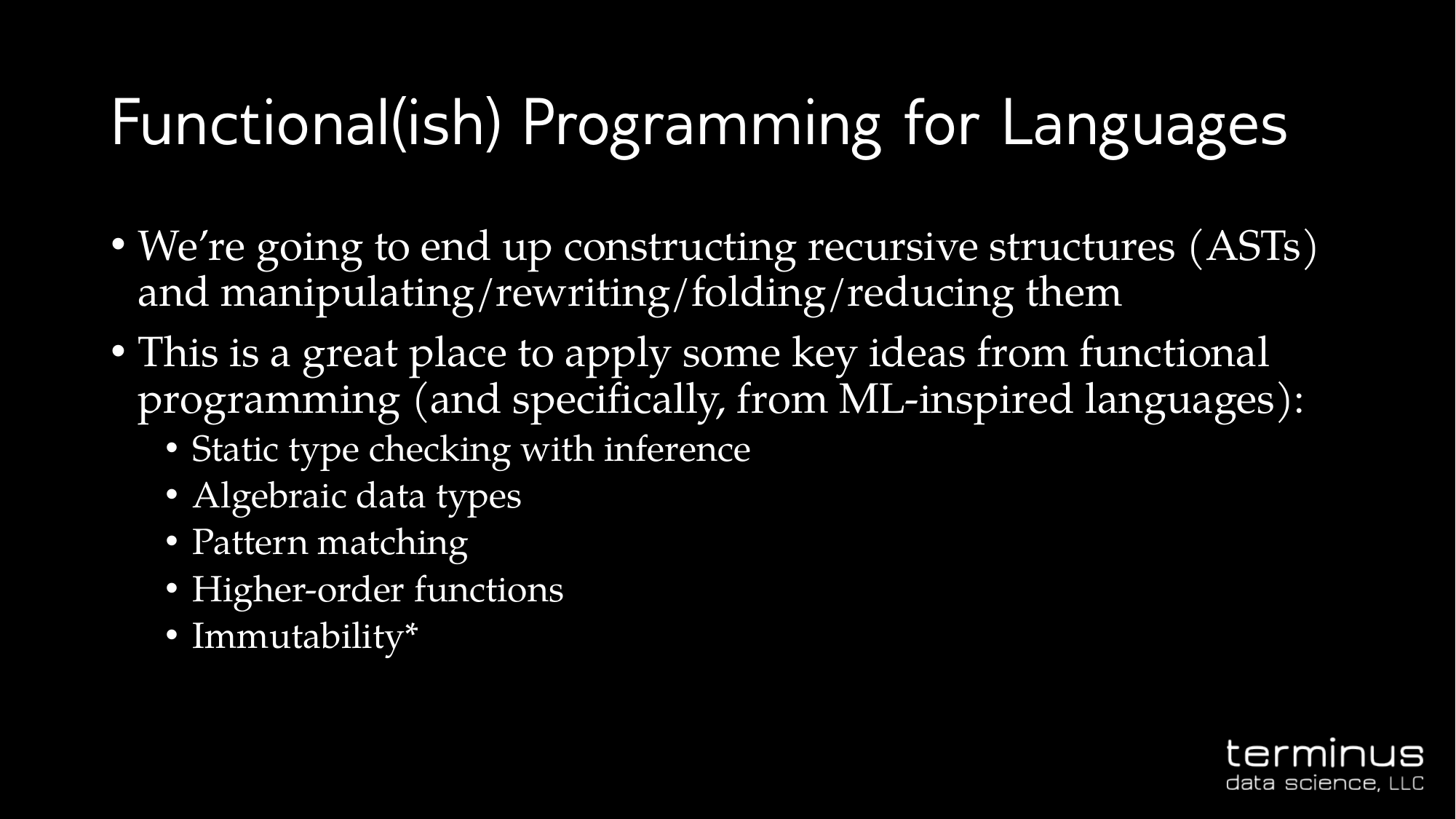

# Functional(ish) Programming for Languages
We’re going to end up constructing recursive structures (ASTs) and manipulating/rewriting/folding/reducing them
This is a great place to apply some key ideas from functional programming (and specifically, from ML-inspired languages):
Static type checking with inference
Algebraic data types
Pattern matching
Higher-order functions
Immutability*